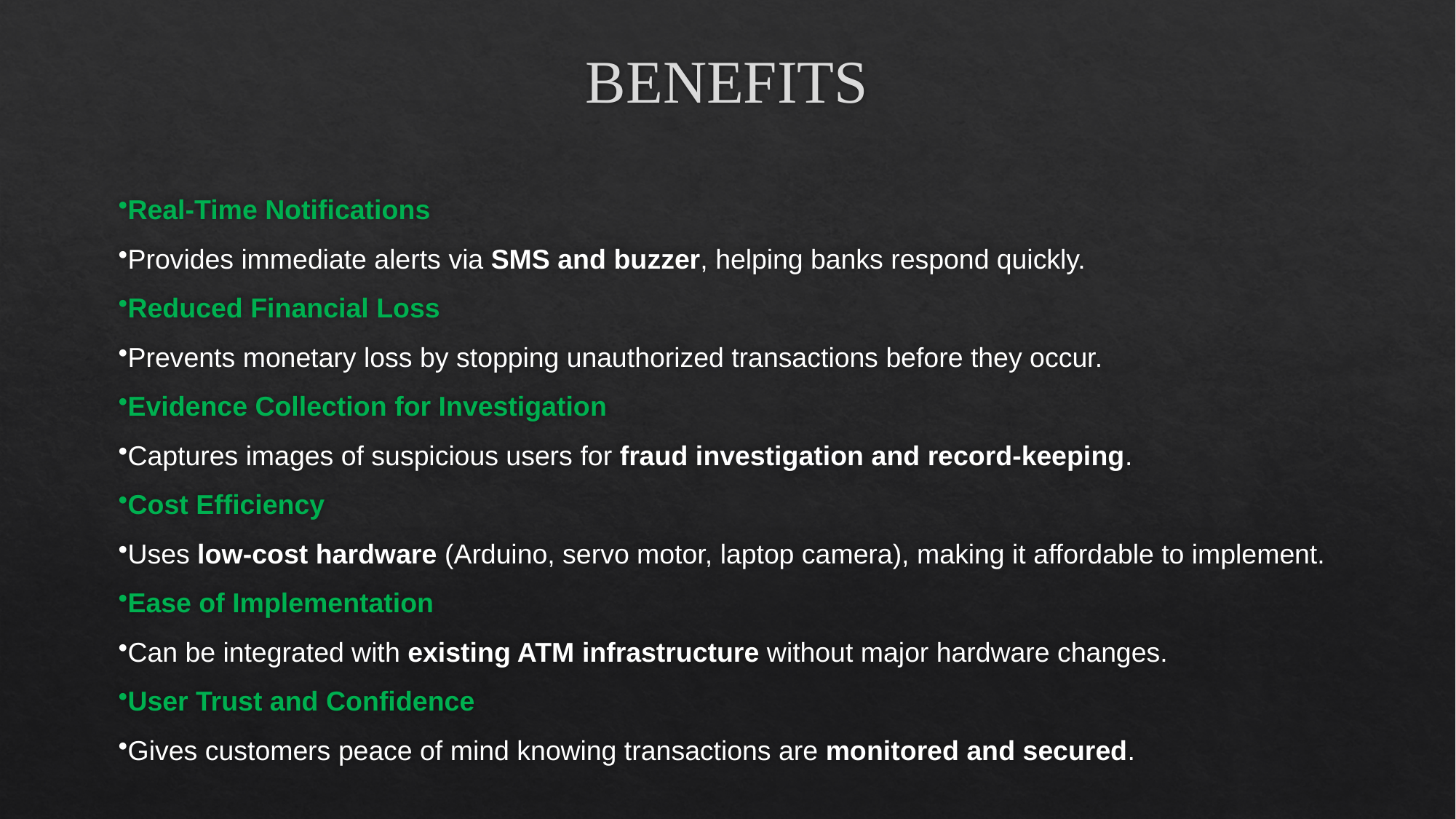

# BENEFITS
Real-Time Notifications
Provides immediate alerts via SMS and buzzer, helping banks respond quickly.
Reduced Financial Loss
Prevents monetary loss by stopping unauthorized transactions before they occur.
Evidence Collection for Investigation
Captures images of suspicious users for fraud investigation and record-keeping.
Cost Efficiency
Uses low-cost hardware (Arduino, servo motor, laptop camera), making it affordable to implement.
Ease of Implementation
Can be integrated with existing ATM infrastructure without major hardware changes.
User Trust and Confidence
Gives customers peace of mind knowing transactions are monitored and secured.